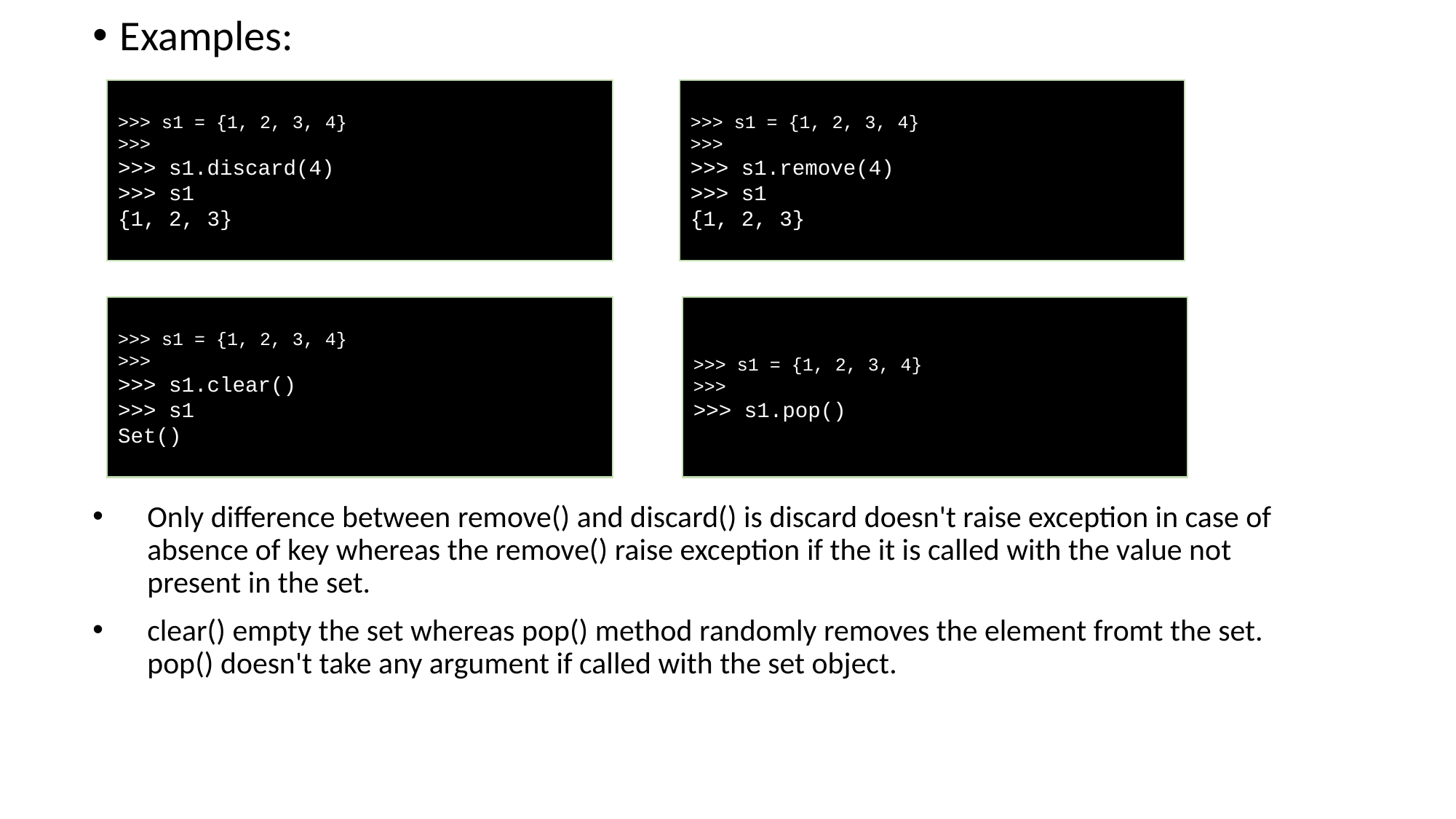

Examples:

Only difference between remove() and discard() is discard doesn't raise exception in case of absence of key whereas the remove() raise exception if the it is called with the value not present in the set.
clear() empty the set whereas pop() method randomly removes the element fromt the set. pop() doesn't take any argument if called with the set object.

>>> s1 = {1, 2, 3, 4}
>>>
>>> s1.remove(4)
>>> s1
{1, 2, 3}
>>> s1 = {1, 2, 3, 4}
>>>
>>> s1.discard(4)
>>> s1
{1, 2, 3}
>>> s1 = {1, 2, 3, 4}
>>>
>>> s1.pop()
>>> s1 = {1, 2, 3, 4}
>>>
>>> s1.clear()
>>> s1
Set()